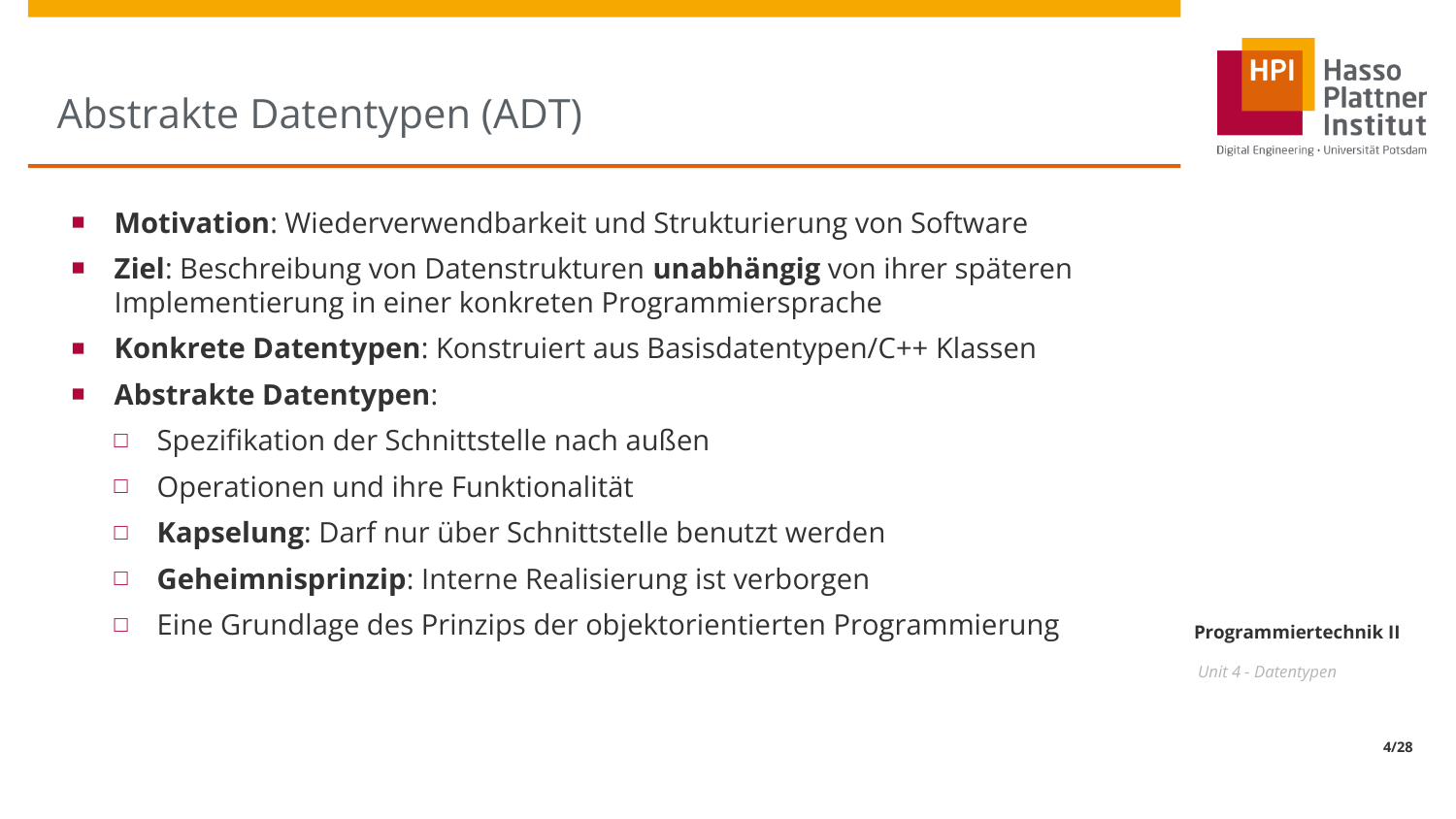

# Abstrakte Datentypen (ADT)
Motivation: Wiederverwendbarkeit und Strukturierung von Software
Ziel: Beschreibung von Datenstrukturen unabhängig von ihrer späteren Implementierung in einer konkreten Programmiersprache
Konkrete Datentypen: Konstruiert aus Basisdatentypen/C++ Klassen
Abstrakte Datentypen:
Spezifikation der Schnittstelle nach außen
Operationen und ihre Funktionalität
Kapselung: Darf nur über Schnittstelle benutzt werden
Geheimnisprinzip: Interne Realisierung ist verborgen
Eine Grundlage des Prinzips der objektorientierten Programmierung